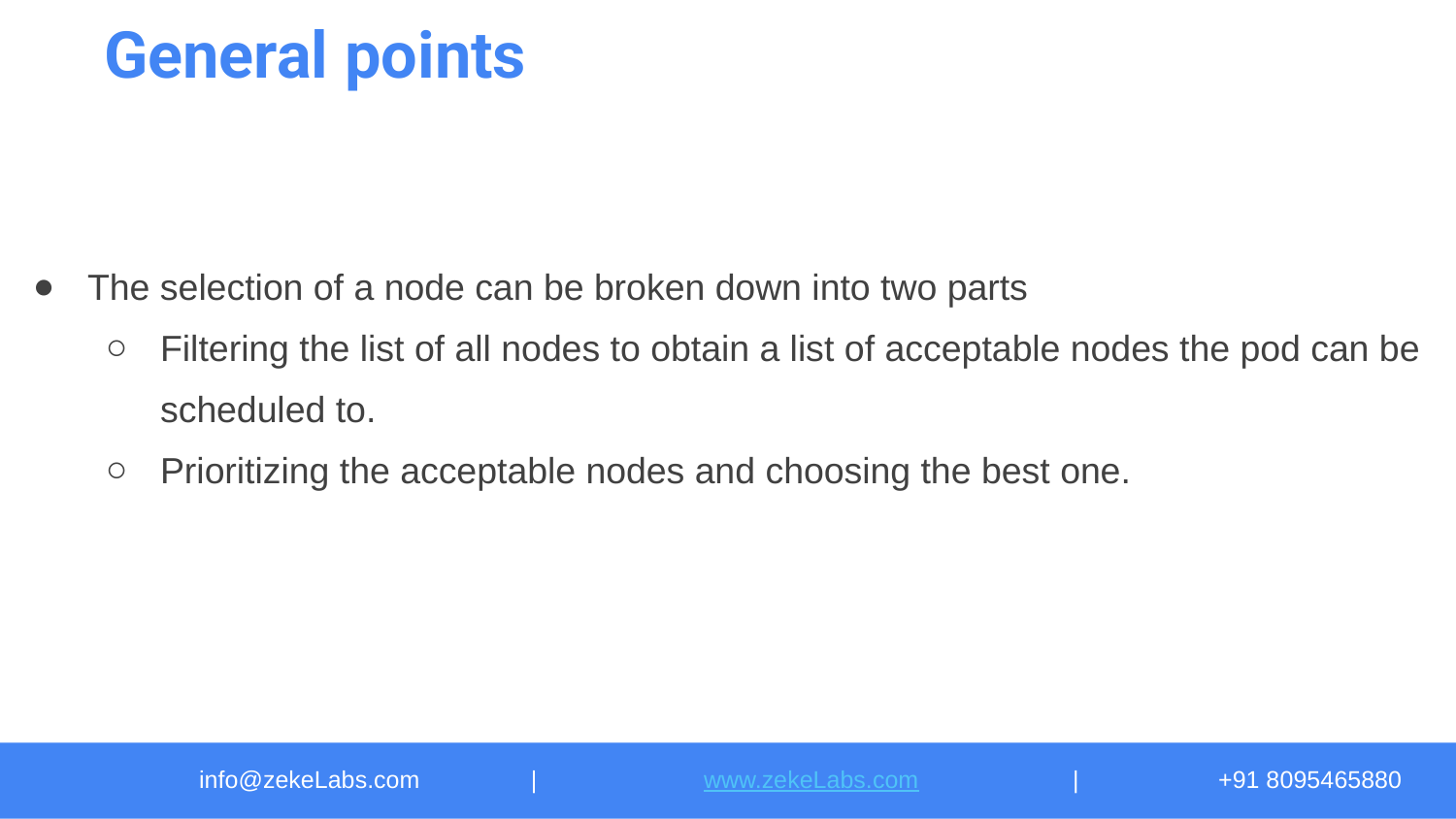

The selection of a node can be broken down into two parts
Filtering the list of all nodes to obtain a list of acceptable nodes the pod can be scheduled to.
Prioritizing the acceptable nodes and choosing the best one.
General points
info@zekeLabs.com	      |	          www.zekeLabs.com		|	+91 8095465880